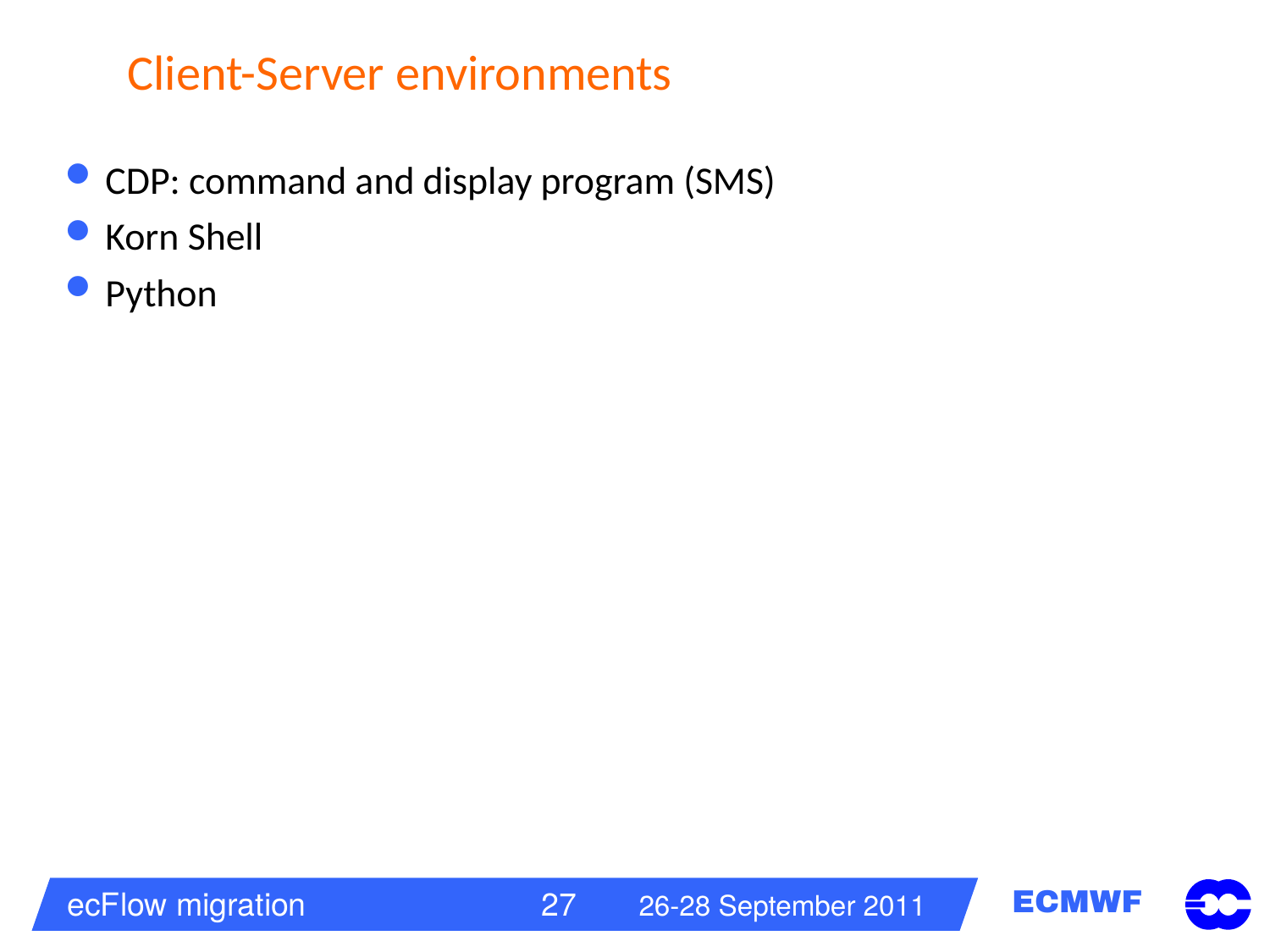

# Client-Server environments
CDP: command and display program (SMS)
Korn Shell
Python